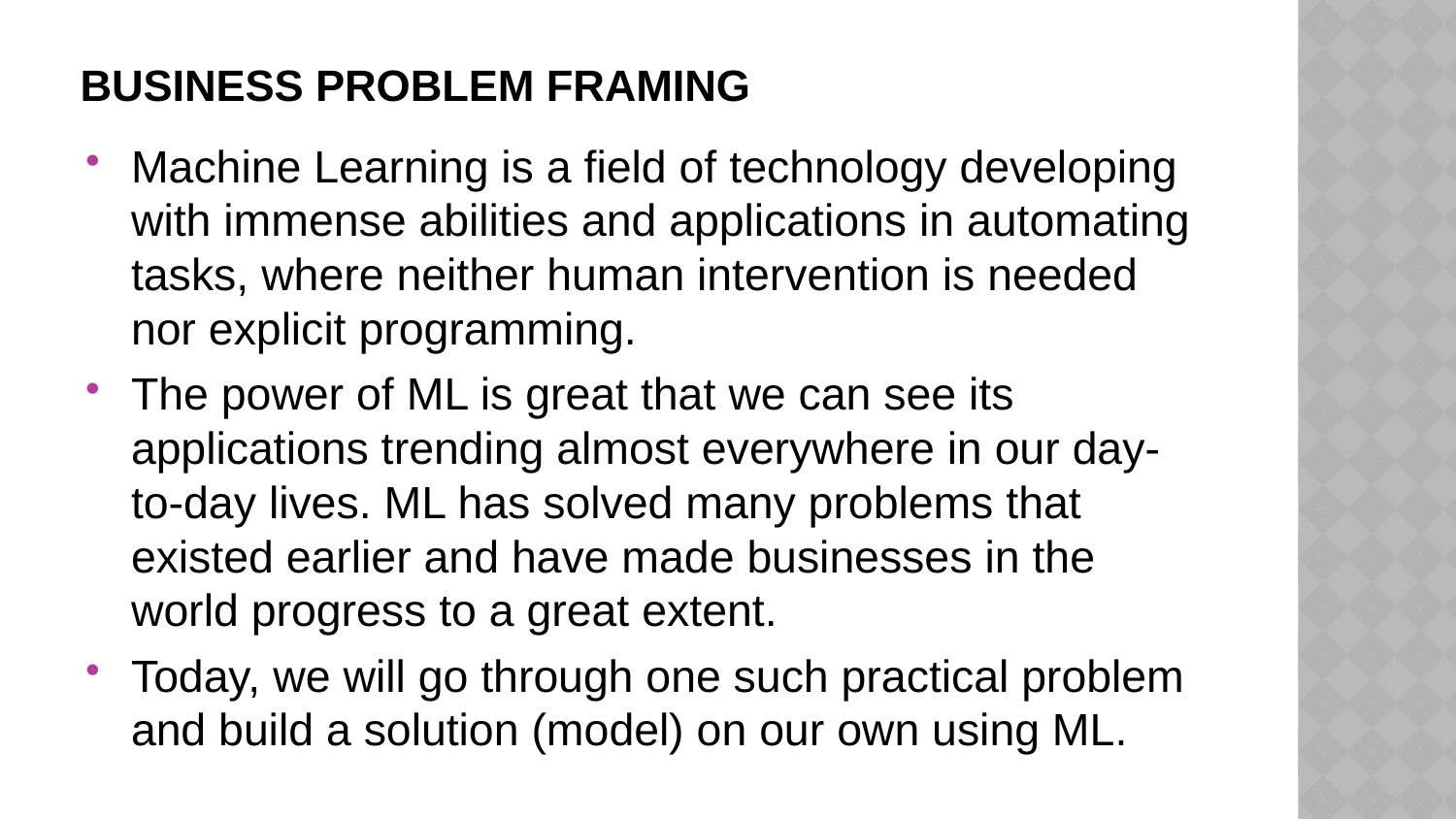

# Business Problem Framing
Machine Learning is a field of technology developing with immense abilities and applications in automating tasks, where neither human intervention is needed nor explicit programming.
The power of ML is great that we can see its applications trending almost everywhere in our day-to-day lives. ML has solved many problems that existed earlier and have made businesses in the world progress to a great extent.
Today, we will go through one such practical problem and build a solution (model) on our own using ML.